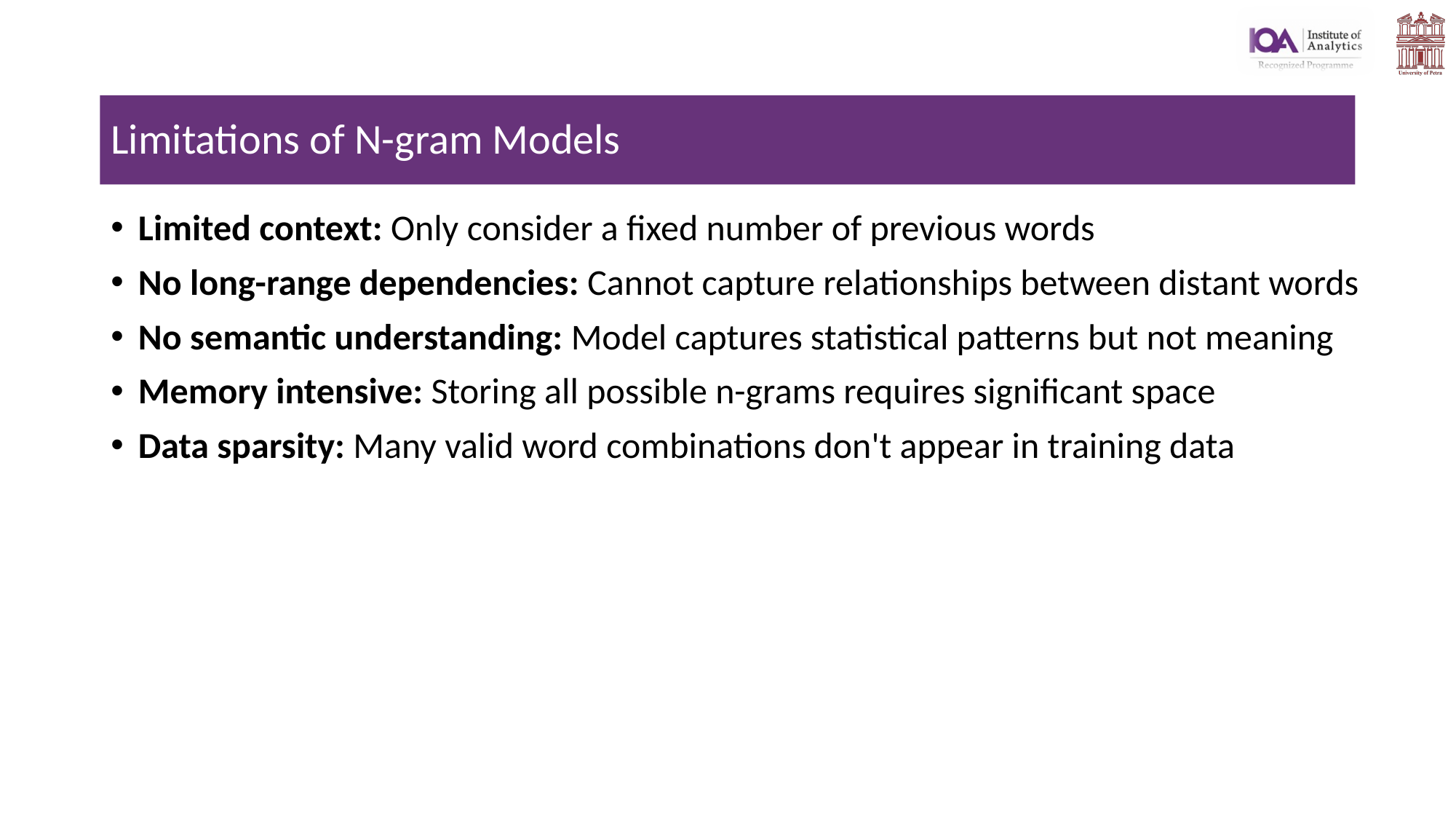

# Limitations of N-gram Models
Limited context: Only consider a fixed number of previous words
No long-range dependencies: Cannot capture relationships between distant words
No semantic understanding: Model captures statistical patterns but not meaning
Memory intensive: Storing all possible n-grams requires significant space
Data sparsity: Many valid word combinations don't appear in training data